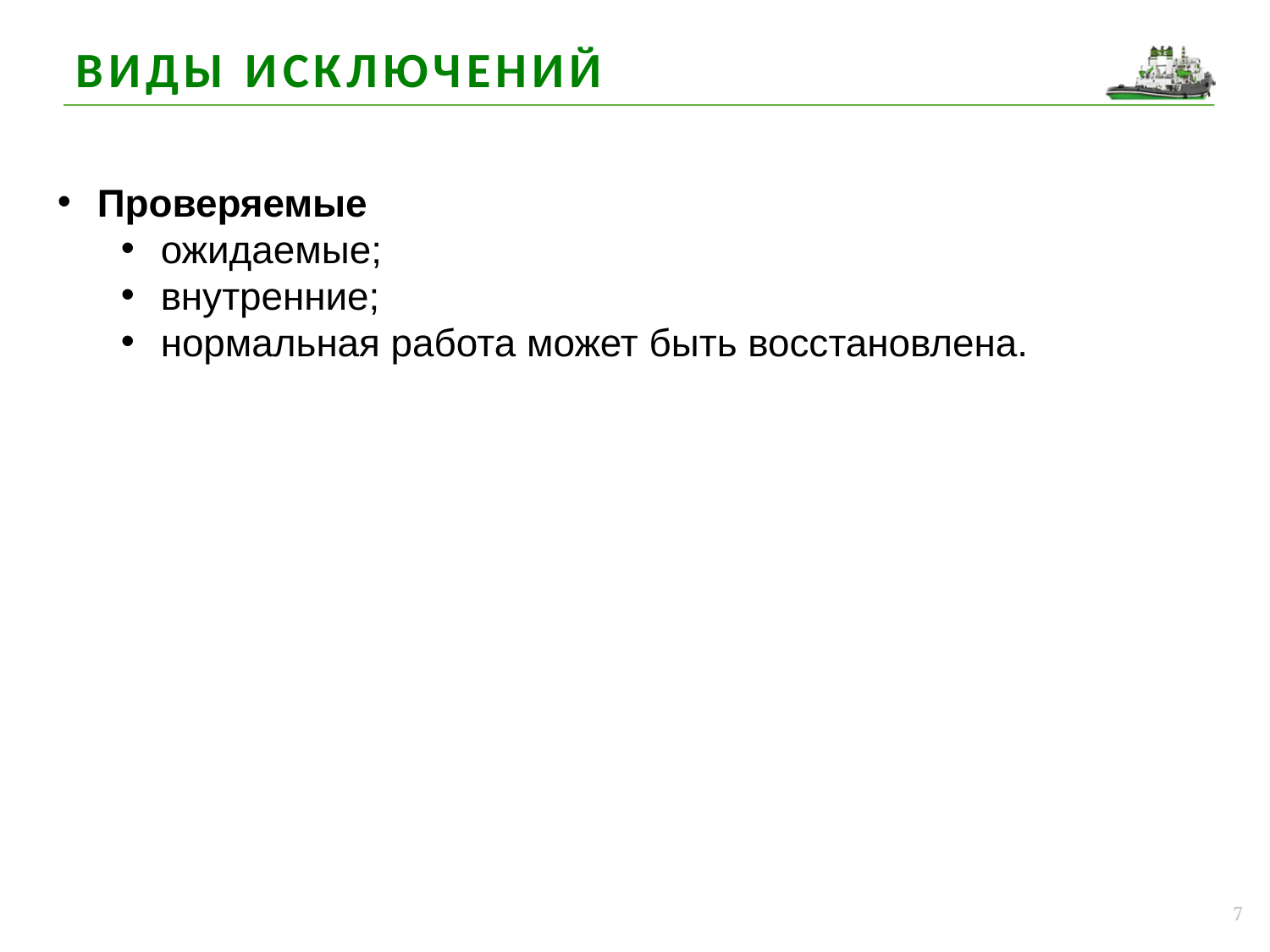

ВИДЫ ИСКЛЮЧЕНИЙ
Проверяемые
ожидаемые;
внутренние;
нормальная работа может быть восстановлена.
7